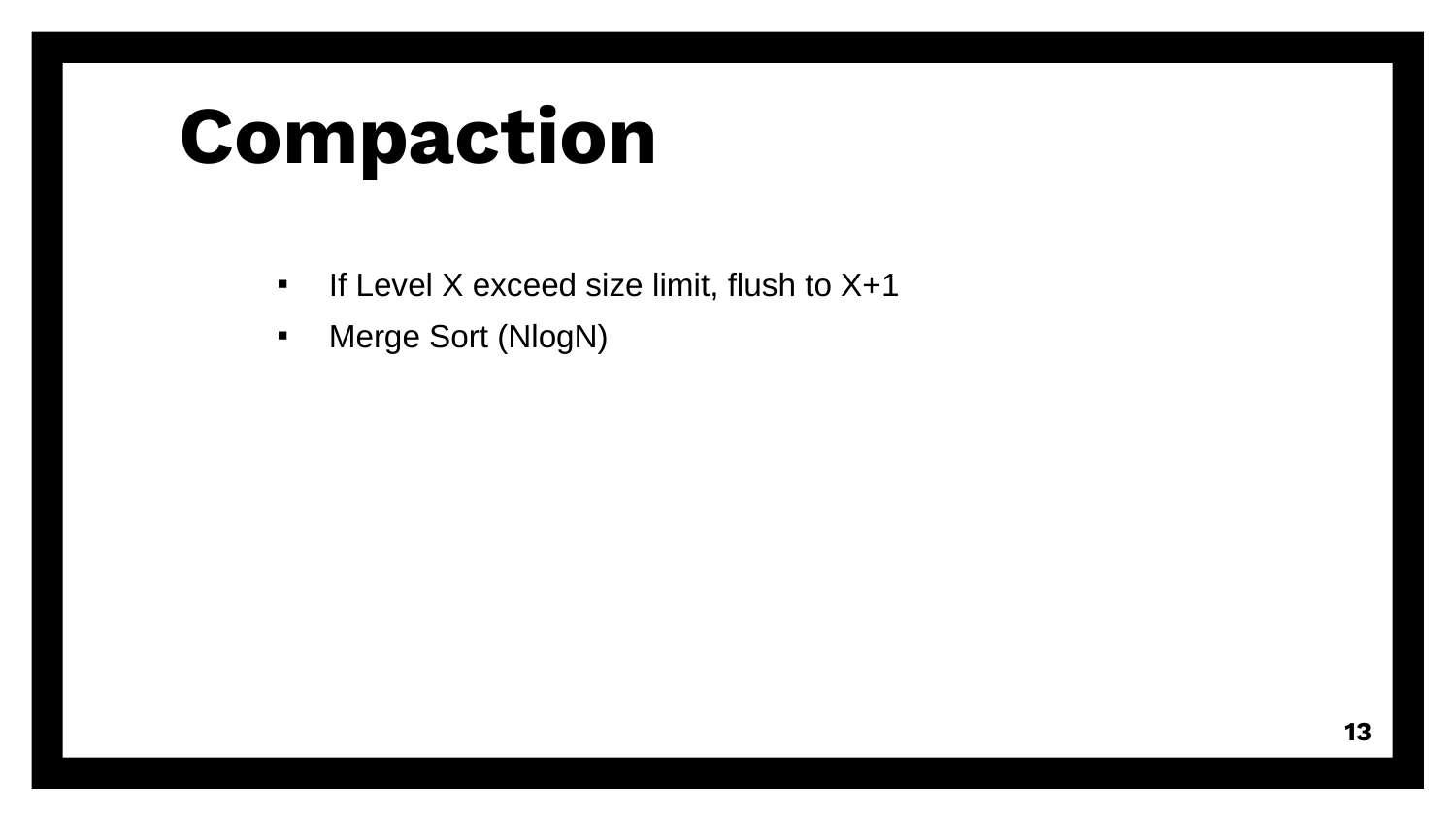

Compaction
If Level X exceed size limit, flush to X+1
Merge Sort (NlogN)
13